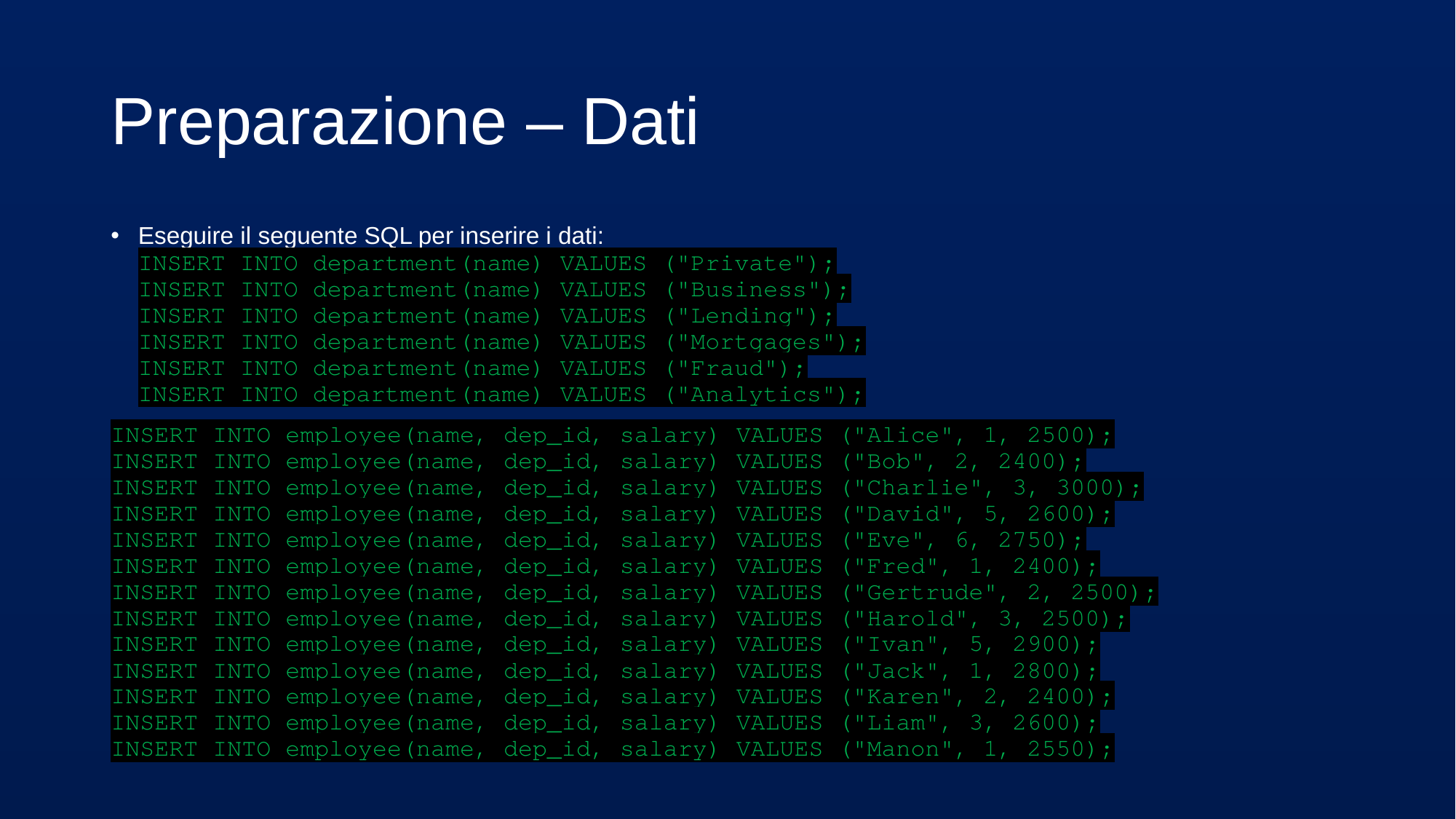

# Preparazione – Dati
Eseguire il seguente SQL per inserire i dati:
INSERT INTO department(name) VALUES ("Private");
INSERT INTO department(name) VALUES ("Business");
INSERT INTO department(name) VALUES ("Lending");
INSERT INTO department(name) VALUES ("Mortgages");
INSERT INTO department(name) VALUES ("Fraud");
INSERT INTO department(name) VALUES ("Analytics");
INSERT INTO employee(name, dep_id, salary) VALUES ("Alice", 1, 2500);
INSERT INTO employee(name, dep_id, salary) VALUES ("Bob", 2, 2400);
INSERT INTO employee(name, dep_id, salary) VALUES ("Charlie", 3, 3000);
INSERT INTO employee(name, dep_id, salary) VALUES ("David", 5, 2600);
INSERT INTO employee(name, dep_id, salary) VALUES ("Eve", 6, 2750);
INSERT INTO employee(name, dep_id, salary) VALUES ("Fred", 1, 2400);
INSERT INTO employee(name, dep_id, salary) VALUES ("Gertrude", 2, 2500);
INSERT INTO employee(name, dep_id, salary) VALUES ("Harold", 3, 2500);
INSERT INTO employee(name, dep_id, salary) VALUES ("Ivan", 5, 2900);
INSERT INTO employee(name, dep_id, salary) VALUES ("Jack", 1, 2800);
INSERT INTO employee(name, dep_id, salary) VALUES ("Karen", 2, 2400);
INSERT INTO employee(name, dep_id, salary) VALUES ("Liam", 3, 2600);
INSERT INTO employee(name, dep_id, salary) VALUES ("Manon", 1, 2550);